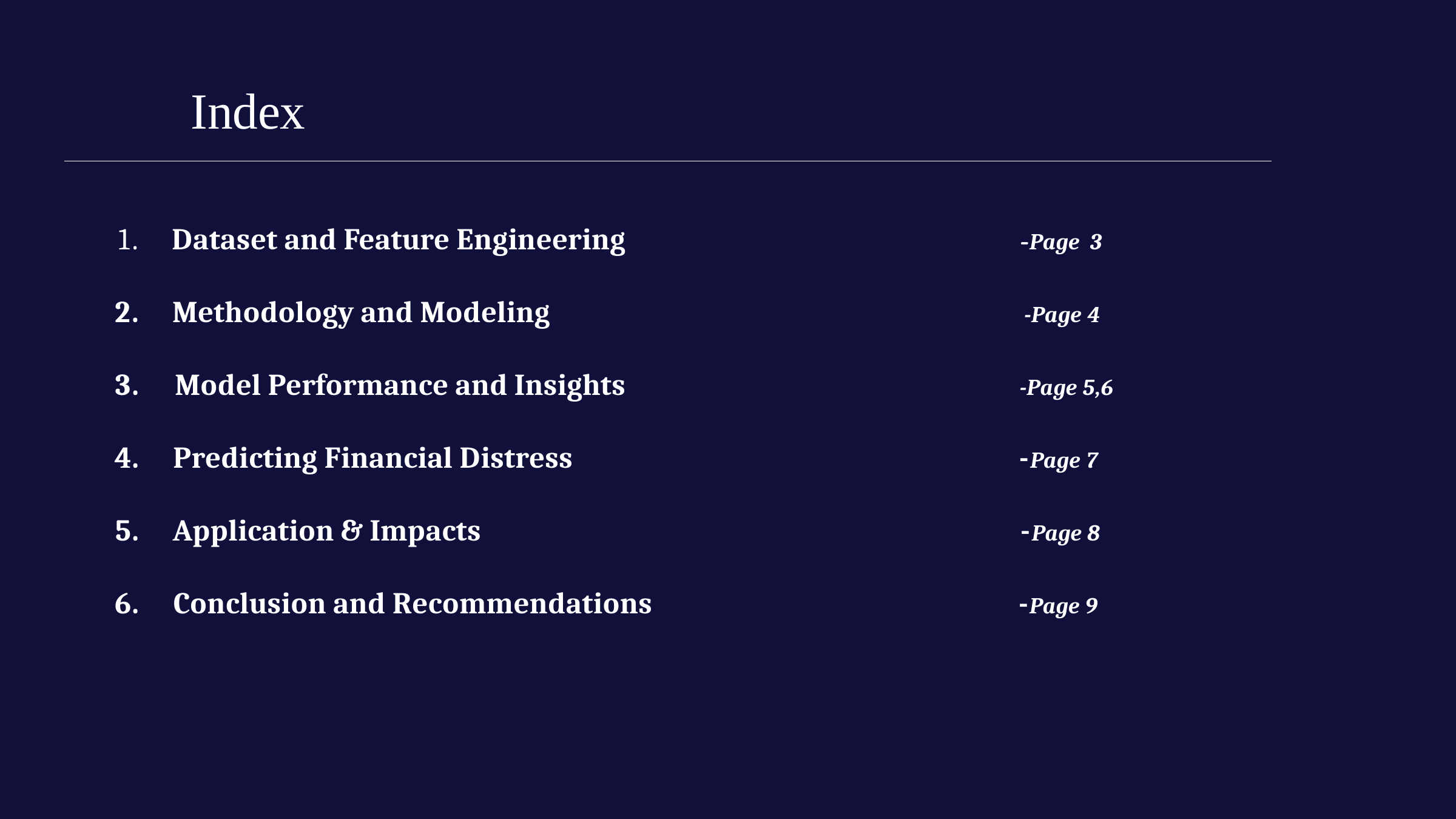

Index

1.     Dataset and Feature Engineering                                                           -Page  3
2.     Methodology and Modeling                                                                       -Page 4
    Model Performance and Insights                                                           -Page 5,6
  Predicting Financial Distress                                                                   -Page 7
  Application & Impacts                                                                                 -Page 8
  Conclusion and Recommendations                                                       -Page 9